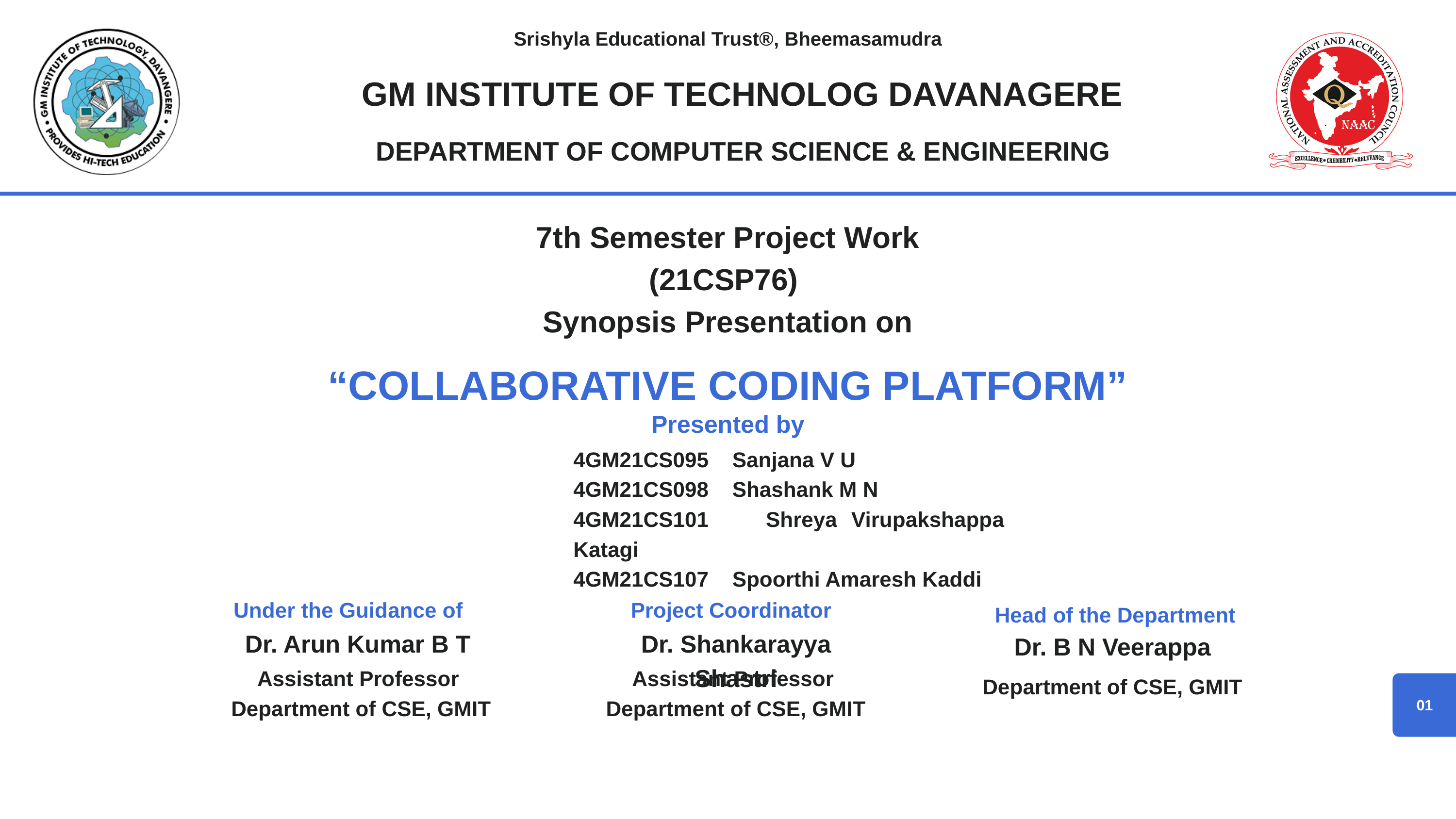

GM INSTITUTE OF TECHNOLOG DAVANAGERE
DEPARTMENT OF COMPUTER SCIENCE & ENGINEERING

7th Semester Project Work (21CSP76)
Synopsis Presentation on
“COLLABORATIVE CODING PLATFORM”
Presented by
4GM21CS095    Sanjana V U
4GM21CS098    Shashank M N
4GM21CS101    Shreya Virupakshappa Katagi
4GM21CS107    Spoorthi Amaresh Kaddi
 Under the Guidance of

 Project Coordinator

 Head of the Department

Dr. Arun Kumar B T

Dr. Shankarayya Shastri

Dr. B N Veerappa
Assistant Professor
Department of CSE, GMIT

Assistant Professor
Department of CSE, GMIT

Department of CSE, GMIT

01
Srishyla Educational Trust®, Bheemasamudra